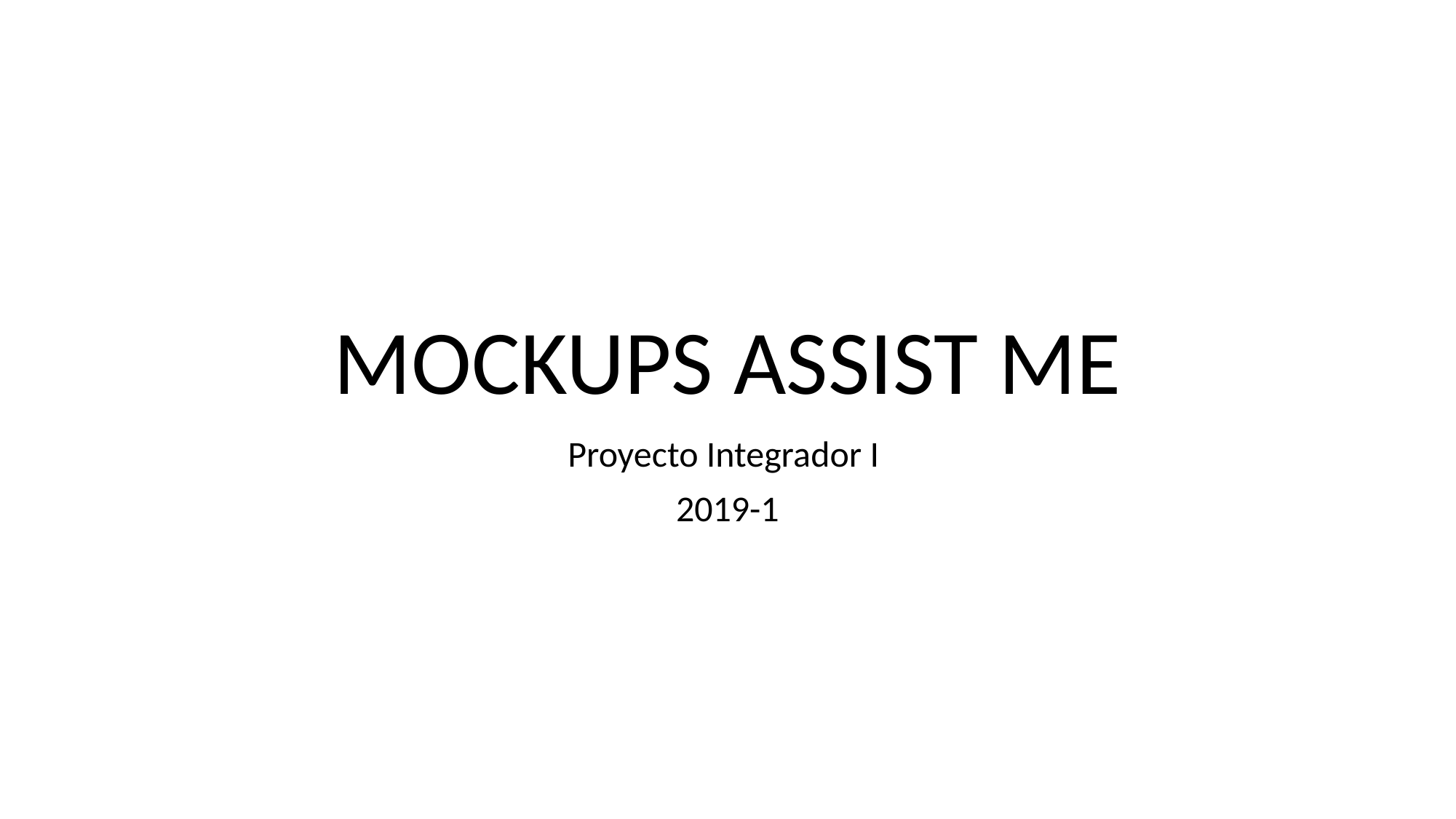

# MOCKUPS ASSIST ME
Proyecto Integrador I
2019-1